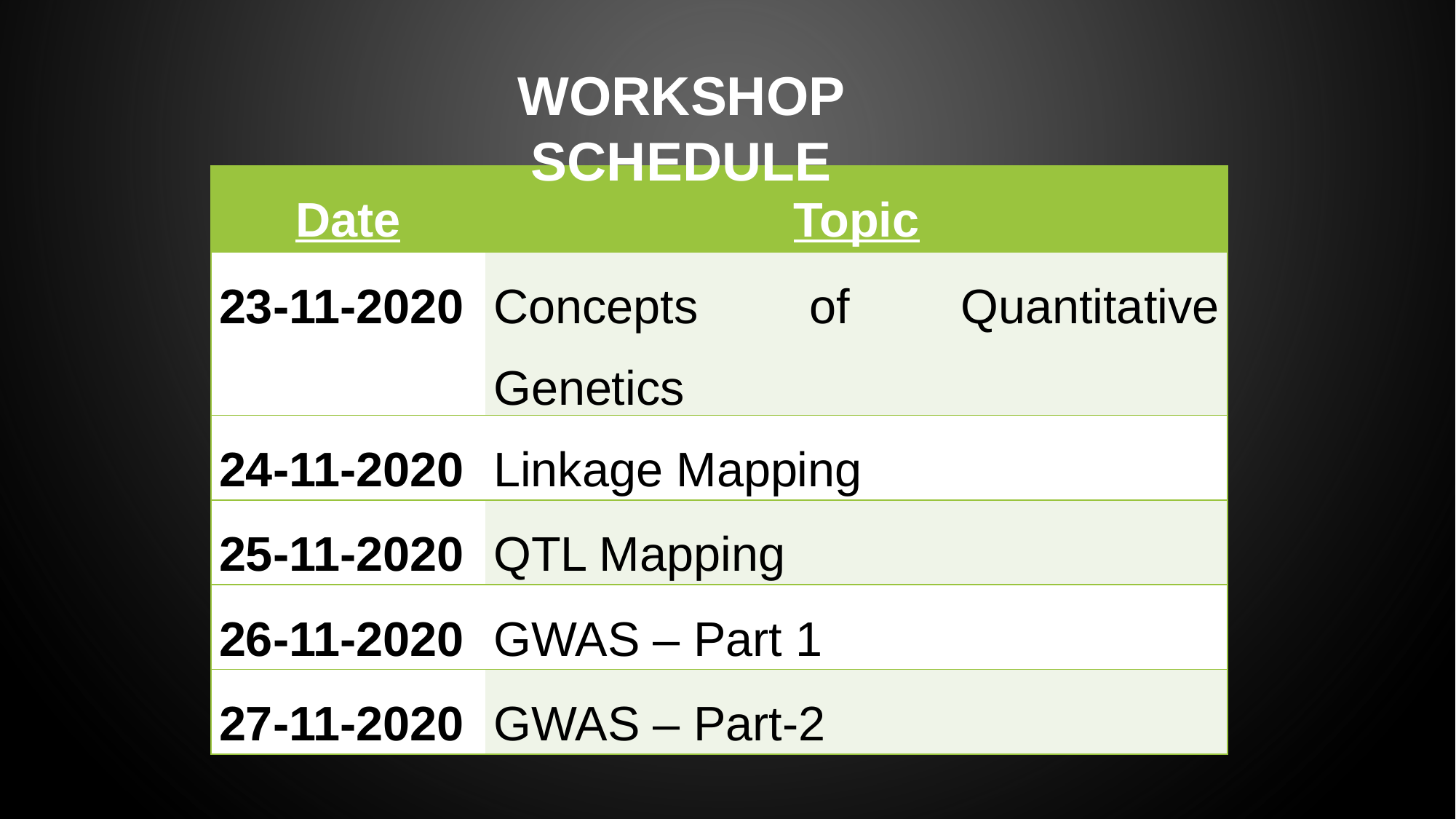

Workshop schedule

WORKSHOP SCHEDULE
| Date | Topic |
| --- | --- |
| 23-11-2020 | Concepts of Quantitative Genetics |
| 24-11-2020 | Linkage Mapping |
| 25-11-2020 | QTL Mapping |
| 26-11-2020 | GWAS – Part 1 |
| 27-11-2020 | GWAS – Part-2 |